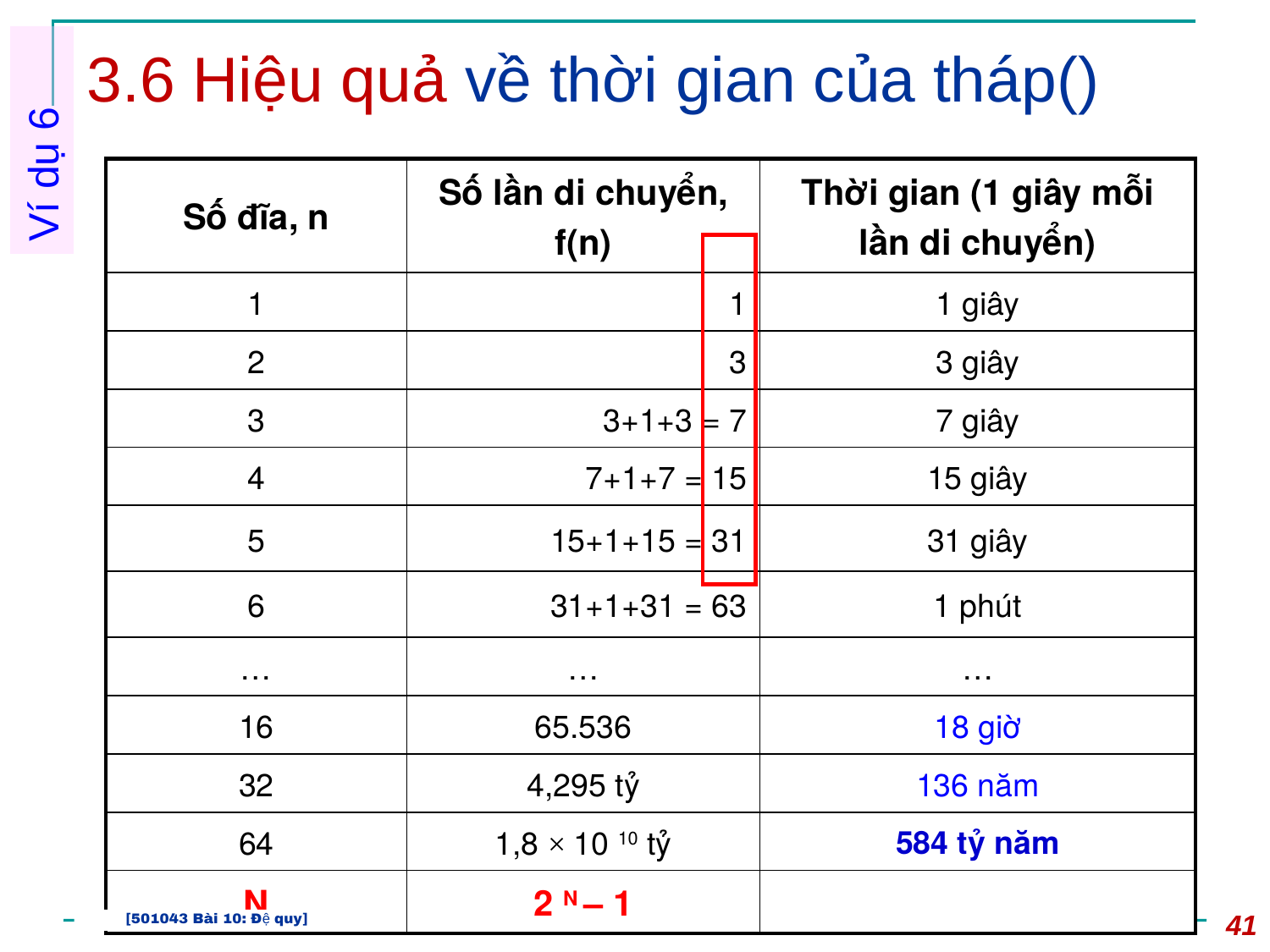

# 3.6 Hiệu quả về thời gian của tháp()
Ví dụ 6
| Số đĩa, n | Số lần di chuyển, f(n) | Thời gian (1 giây mỗi lần di chuyển) |
| --- | --- | --- |
| 1 | 1 | 1 giây |
| 2 | 3 | 3 giây |
| 3 | 3+1+3 = 7 | 7 giây |
| 4 | 7+1+7 = 15 | 15 giây |
| 5 | 15+1+15 = 31 | 31 giây |
| 6 | 31+1+31 = 63 | 1 phút |
| … | … | … |
| 16 | 65.536 | 18 giờ |
| 32 | 4,295 tỷ | 136 năm |
| 64 | 1,8 × 10 10 tỷ | 584 tỷ năm |
| N | 2 N – 1 |  |

41
[501043 Bài 10: Đệ quy]